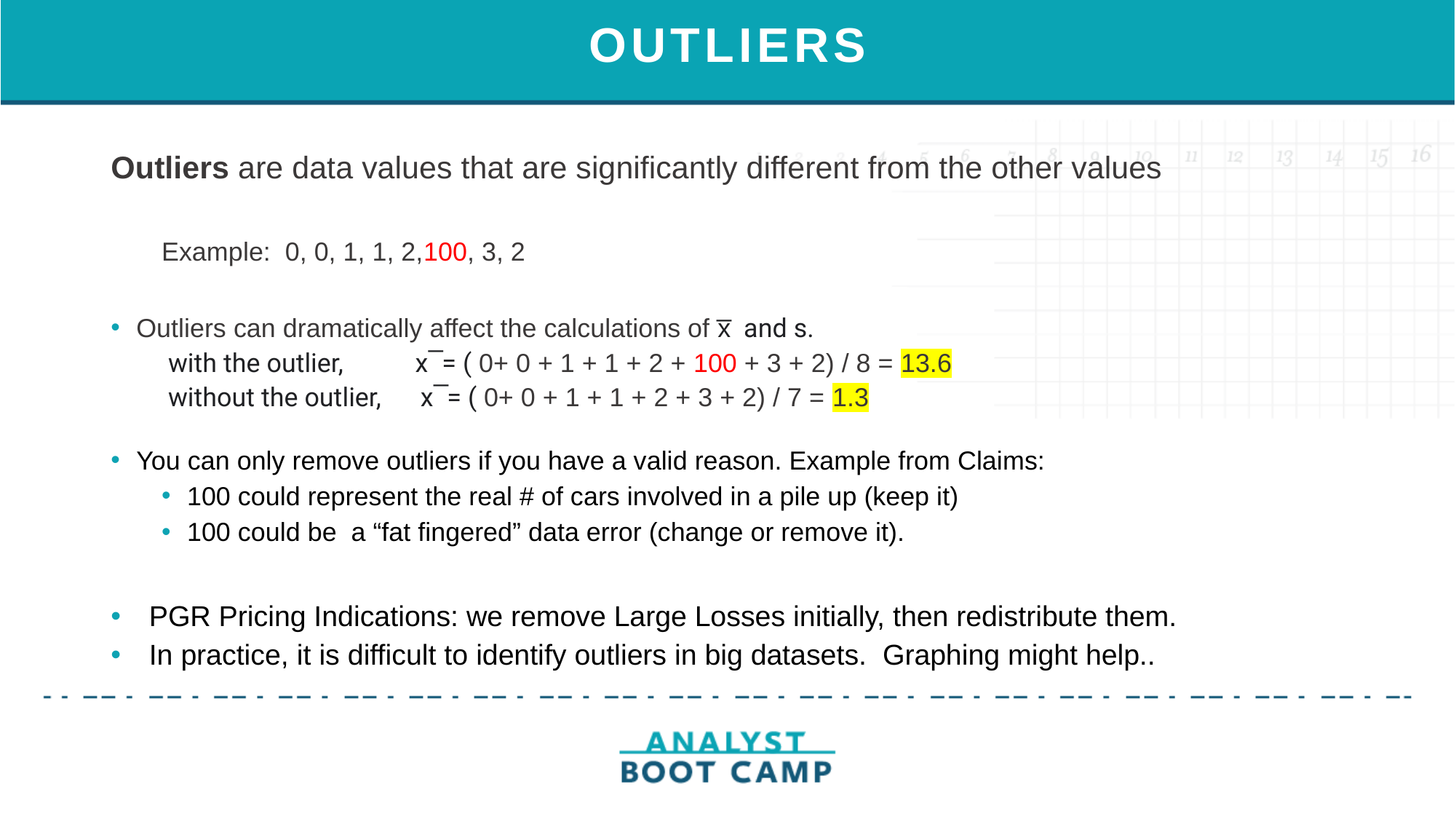

# OUTLIERS
Outliers are data values that are significantly different from the other values

Example:  0, 0, 1, 1, 2,100, 3, 2

Outliers can dramatically affect the calculations of x̅  and s.
 with the outlier,           x ̅ = ( 0+ 0 + 1 + 1 + 2 + 100 + 3 + 2) / 8 = 13.6
 without the outlier,      x ̅ = ( 0+ 0 + 1 + 1 + 2 + 3 + 2) / 7 = 1.3

You can only remove outliers if you have a valid reason. Example from Claims:
100 could represent the real # of cars involved in a pile up (keep it)
100 could be  a “fat fingered” data error (change or remove it).

PGR Pricing Indications: we remove Large Losses initially, then redistribute them.
In practice, it is difficult to identify outliers in big datasets.  Graphing might help..